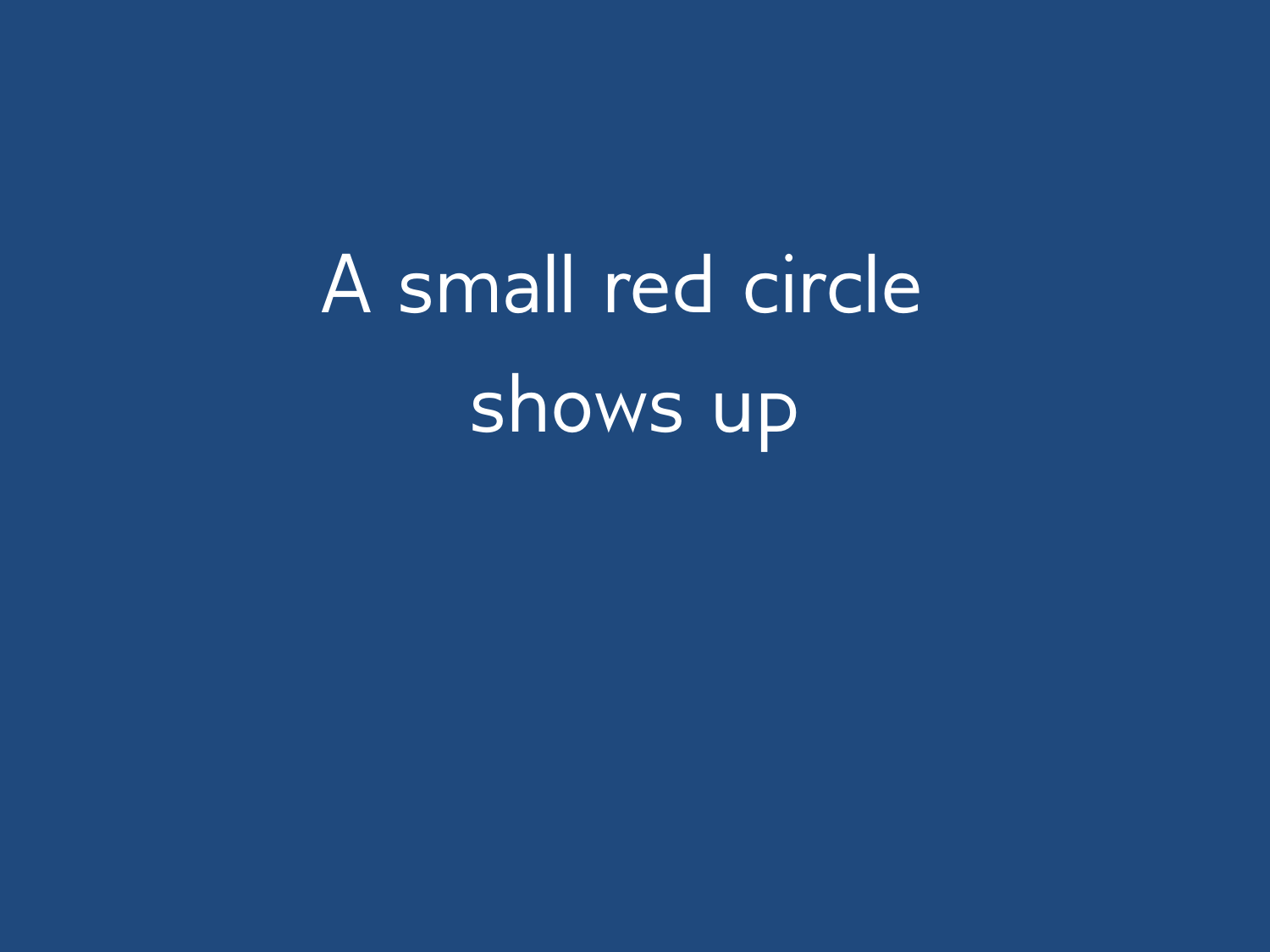

#
A small red circle
shows up